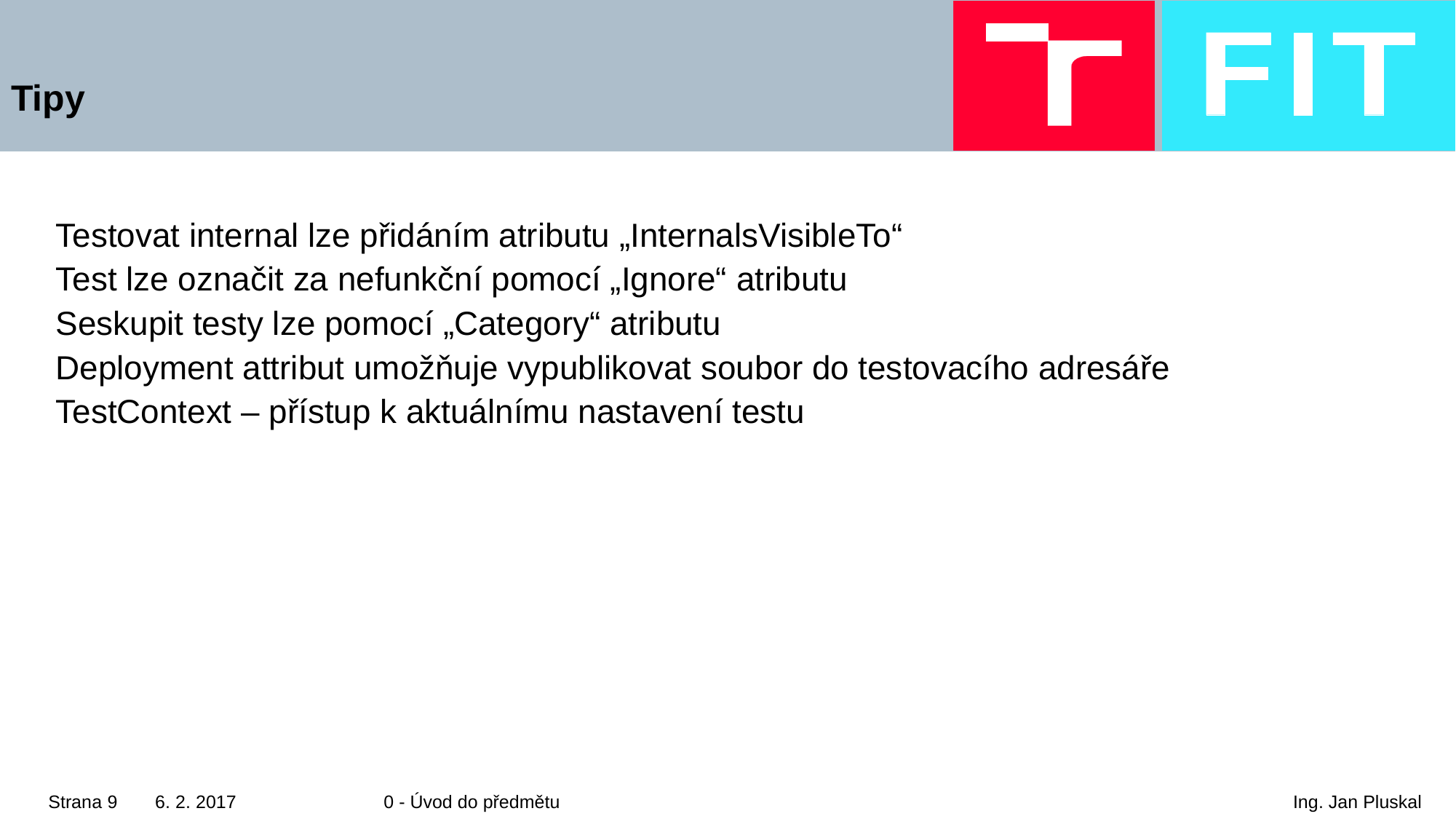

# Tipy
Testovat internal lze přidáním atributu „InternalsVisibleTo“
Test lze označit za nefunkční pomocí „Ignore“ atributu
Seskupit testy lze pomocí „Category“ atributu
Deployment attribut umožňuje vypublikovat soubor do testovacího adresáře
TestContext – přístup k aktuálnímu nastavení testu